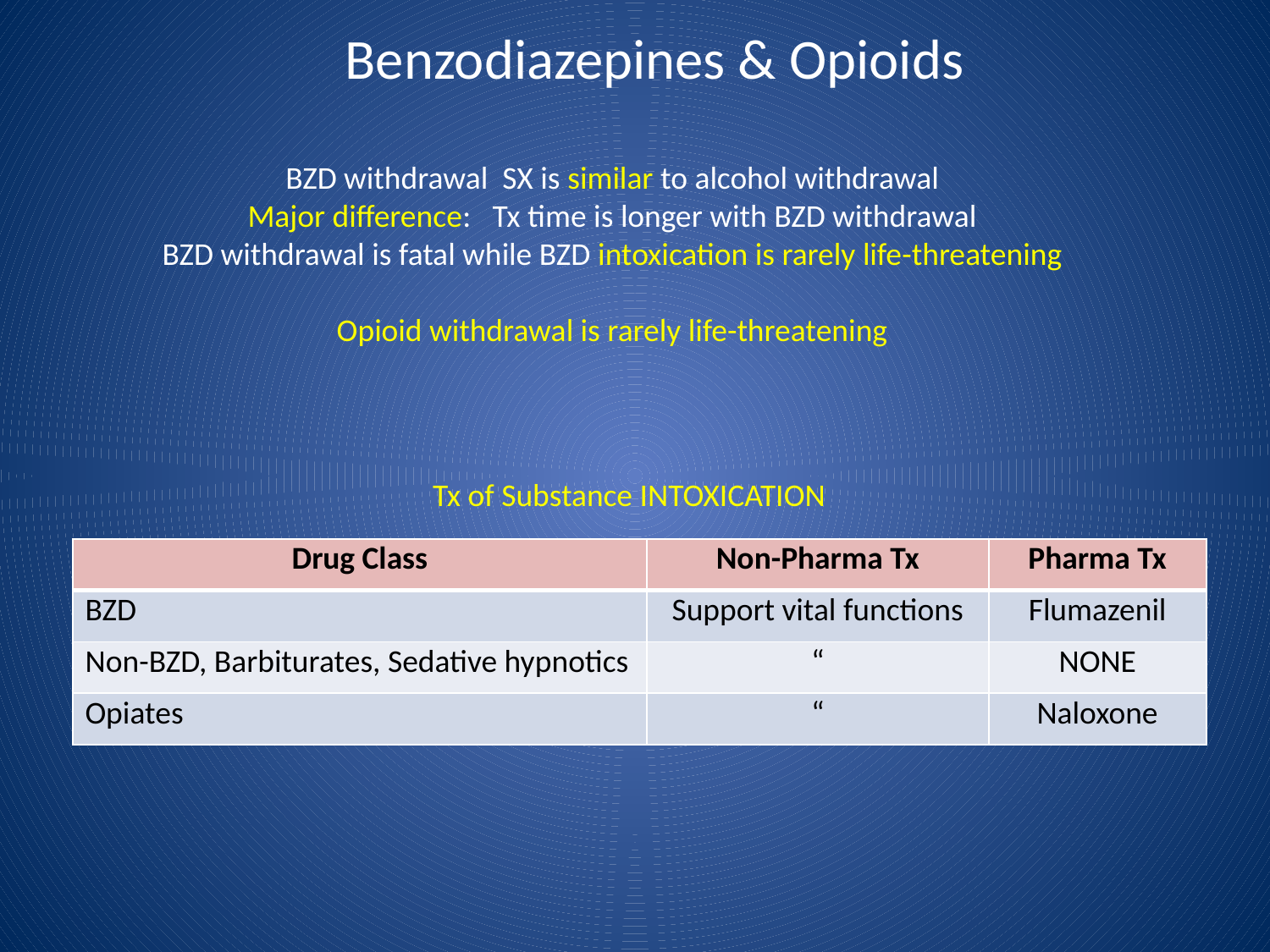

# Benzodiazepines & Opioids
BZD withdrawal  SX is similar to alcohol withdrawal
Major difference:   Tx time is longer with BZD withdrawal
BZD withdrawal is fatal while BZD intoxication is rarely life-threatening

Opioid withdrawal is rarely life-threatening
Tx of Substance INTOXICATION
| Drug Class | Non-Pharma Tx | Pharma Tx |
| --- | --- | --- |
| BZD | Support vital functions | Flumazenil |
| Non-BZD, Barbiturates, Sedative hypnotics | “ | NONE |
| Opiates | “ | Naloxone |